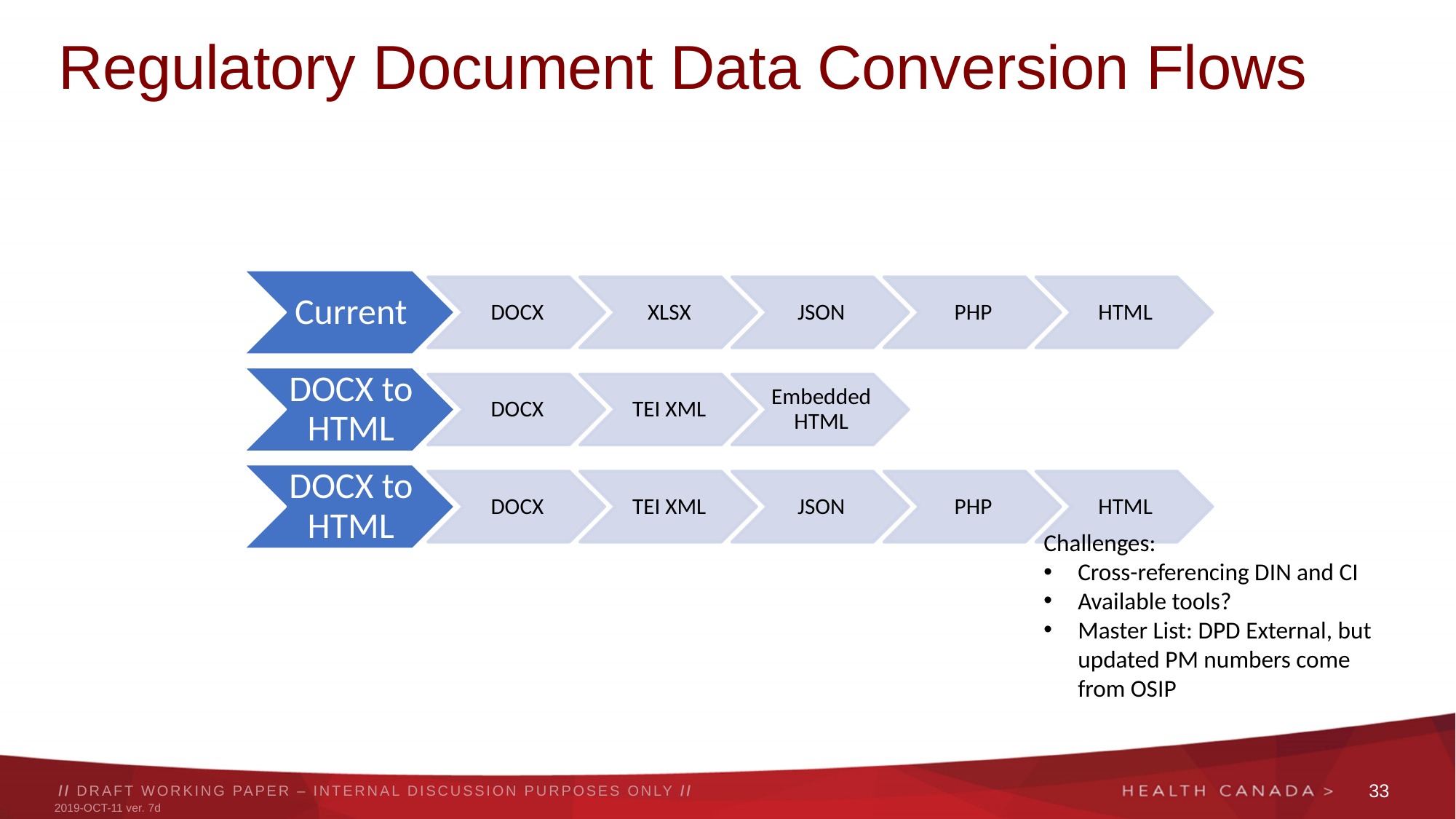

# Regulatory Document Data Conversion Flows
Current
DOCX
XLSX
JSON
PHP
HTML
DOCX to HTML
DOCX
TEI XML
Embedded HTML
DOCX to HTML
DOCX
TEI XML
JSON
PHP
HTML
Challenges:
Cross-referencing DIN and CI
Available tools?
Master List: DPD External, but updated PM numbers come from OSIP